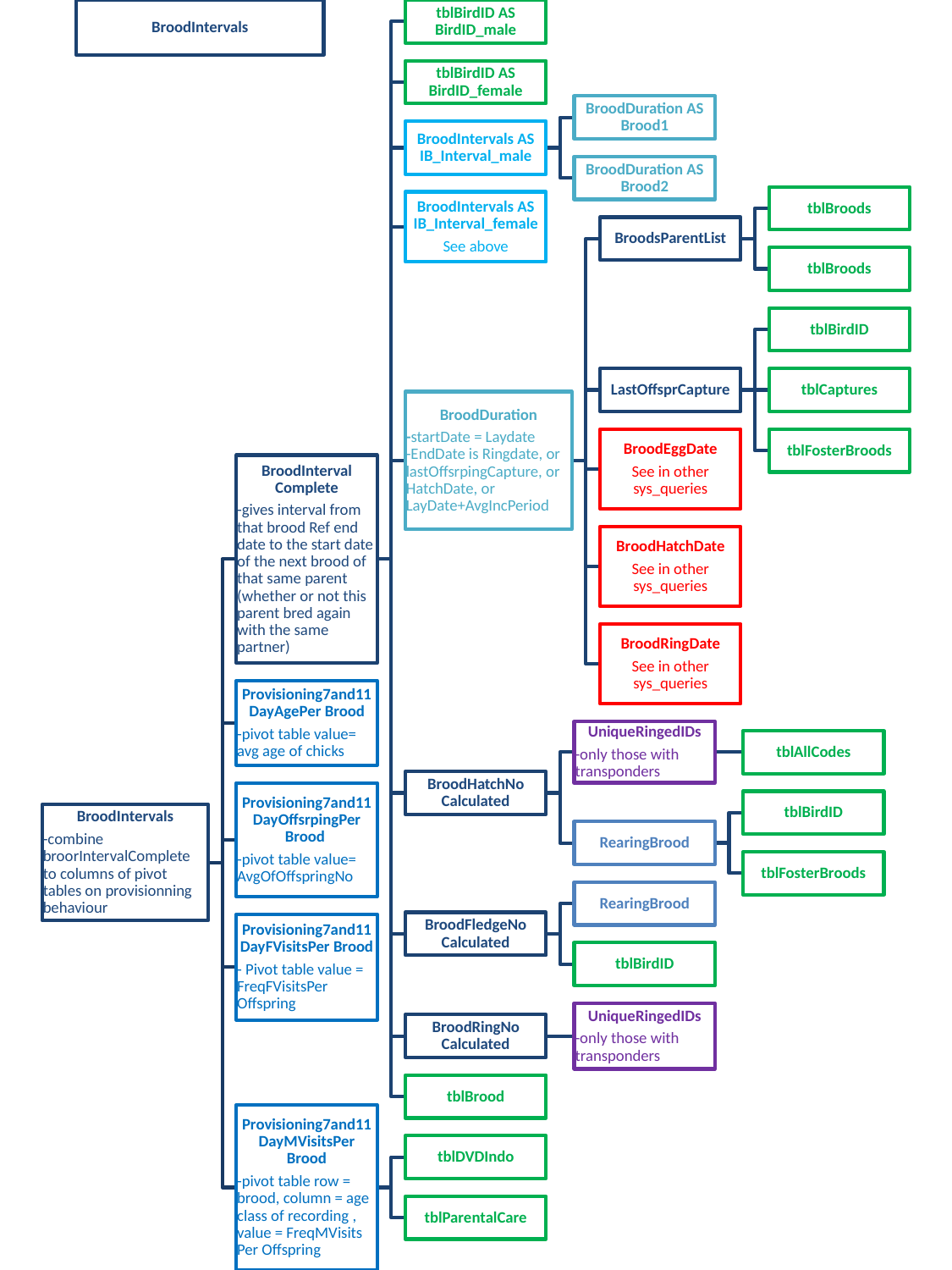

BroodIntervals
BroodIntervals
-combine broorIntervalComplete to columns of pivot tables on provisionning behaviour
BroodInterval
Complete
-gives interval from that brood Ref end date to the start date of the next brood of that same parent (whether or not this parent bred again with the same partner)
tblBirdID AS BirdID_male
tblBirdID AS BirdID_female
BroodIntervals AS IB_Interval_male
BroodDuration AS Brood1
BroodDuration AS Brood2
BroodIntervals AS IB_Interval_female
See above
BroodDuration
-startDate = Laydate
-EndDate is Ringdate, or lastOffsrpingCapture, or HatchDate, or LayDate+AvgIncPeriod
BroodsParentList
tblBroods
tblBroods
LastOffsprCapture
tblBirdID
tblCaptures
tblFosterBroods
BroodEggDate
See in other sys_queries
BroodHatchDate
See in other sys_queries
BroodRingDate
See in other sys_queries
BroodHatchNo
Calculated
UniqueRingedIDs
-only those with transponders
tblAllCodes
RearingBrood
tblBirdID
tblFosterBroods
BroodFledgeNo
Calculated
RearingBrood
tblBirdID
BroodRingNo
Calculated
UniqueRingedIDs
-only those with transponders
tblBrood
Provisioning7and11
DayAgePer Brood
-pivot table value=
avg age of chicks
Provisioning7and11
DayOffsrpingPer Brood
-pivot table value=
AvgOfOffspringNo
Provisioning7and11
DayFVisitsPer Brood
- Pivot table value =
FreqFVisitsPer
Offspring
Provisioning7and11
DayMVisitsPer Brood
-pivot table row = brood, column = age class of recording , value = FreqMVisits
Per Offspring
tblDVDIndo
tblParentalCare